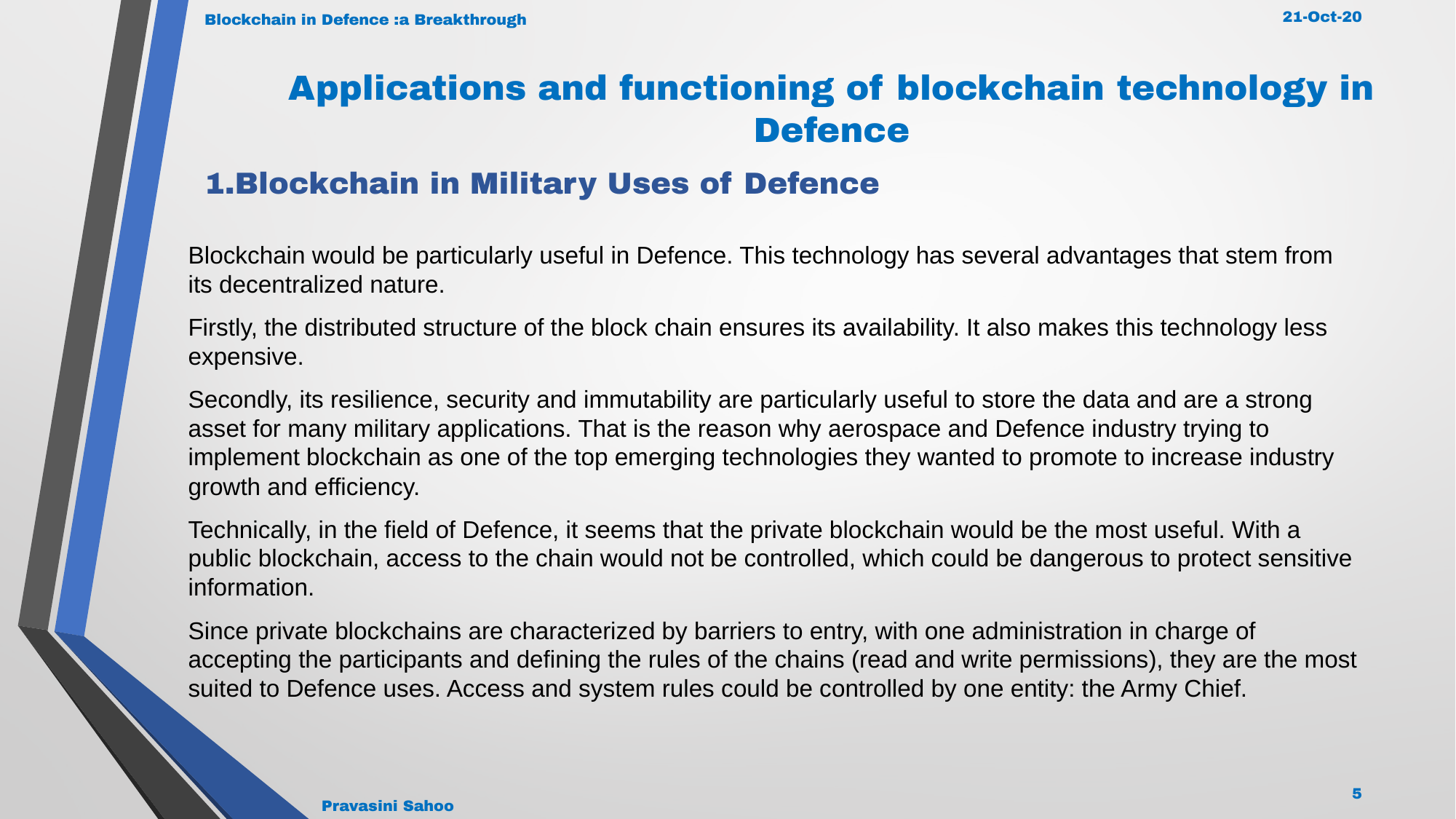

Blockchain in Defence :a Breakthrough
21-Oct-20
Applications and functioning of blockchain technology in Defence
# 1.Blockchain in Military Uses of Defence
Blockchain would be particularly useful in Defence. This technology has several advantages that stem from its decentralized nature.
Firstly, the distributed structure of the block chain ensures its availability. It also makes this technology less expensive.
Secondly, its resilience, security and immutability are particularly useful to store the data and are a strong asset for many military applications. That is the reason why aerospace and Defence industry trying to implement blockchain as one of the top emerging technologies they wanted to promote to increase industry growth and efficiency.
Technically, in the field of Defence, it seems that the private blockchain would be the most useful. With a public blockchain, access to the chain would not be controlled, which could be dangerous to protect sensitive information.
Since private blockchains are characterized by barriers to entry, with one administration in charge of accepting the participants and defining the rules of the chains (read and write permissions), they are the most suited to Defence uses. Access and system rules could be controlled by one entity: the Army Chief.
5
Pravasini Sahoo